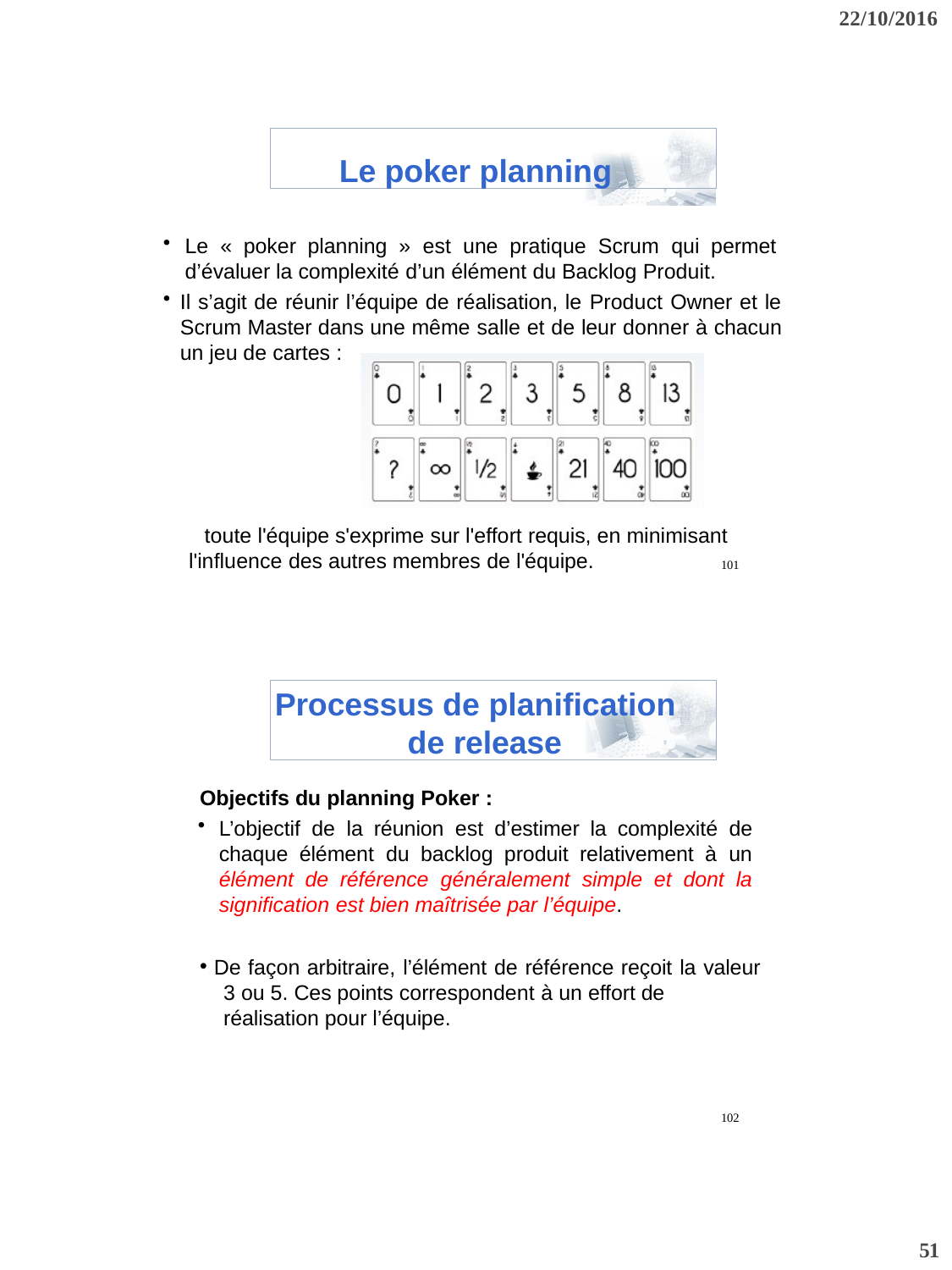

22/10/2016
Le poker planning

Le « poker planning » est une pratique Scrum qui permet  d’évaluer la complexité d’un élément du Backlog Produit.
Il s’agit de réunir l’équipe de réalisation, le Product Owner et le  Scrum Master dans une même salle et de leur donner à chacun  un jeu de cartes :

	toute l'équipe s'exprime sur l'effort requis, en minimisant
l'influence des autres membres de l'équipe.
101
Processus de planification  de release

Objectifs du planning Poker :
L’objectif de la réunion est d’estimer la complexité de  chaque élément du backlog produit relativement à un  élément de référence généralement simple et dont la  signification est bien maîtrisée par l’équipe.

De façon arbitraire, l’élément de référence reçoit la valeur
3 ou 5. Ces points correspondent à un effort de  réalisation pour l’équipe.
102
51